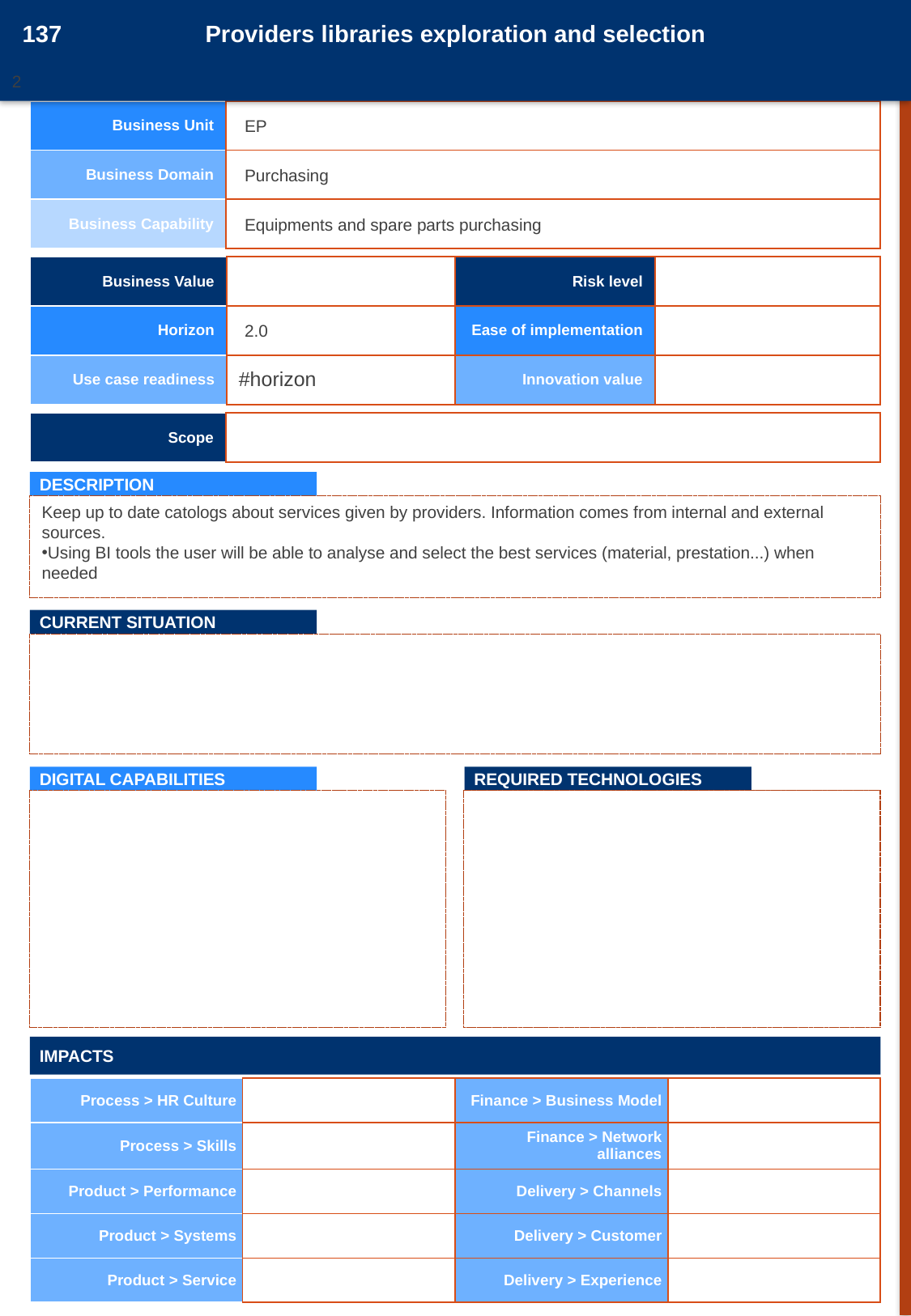

137
Providers libraries exploration and selection
2
20161050

| Business Unit |  |
| --- | --- |
| Business Domain |  |
| Business Capability |  |
EP
Purchasing
Equipments and spare parts purchasing
| Business Value |  | Risk level |  |
| --- | --- | --- | --- |
| Horizon |  | Ease of implementation |  |
| Use case readiness | #horizon | Innovation value |  |

2.0

| Scope |  |
| --- | --- |

DESCRIPTION
Keep up to date catologs about services given by providers. Information comes from internal and external sources.
Using BI tools the user will be able to analyse and select the best services (material, prestation...) when needed
CURRENT SITUATION

DIGITAL CAPABILITIES
REQUIRED TECHNOLOGIES

IMPACTS

| Process > HR Culture |  | Finance > Business Model |  |
| --- | --- | --- | --- |
| Process > Skills |  | Finance > Network alliances |  |
| Product > Performance |  | Delivery > Channels |  |
| Product > Systems |  | Delivery > Customer |  |
| Product > Service |  | Delivery > Experience |  |